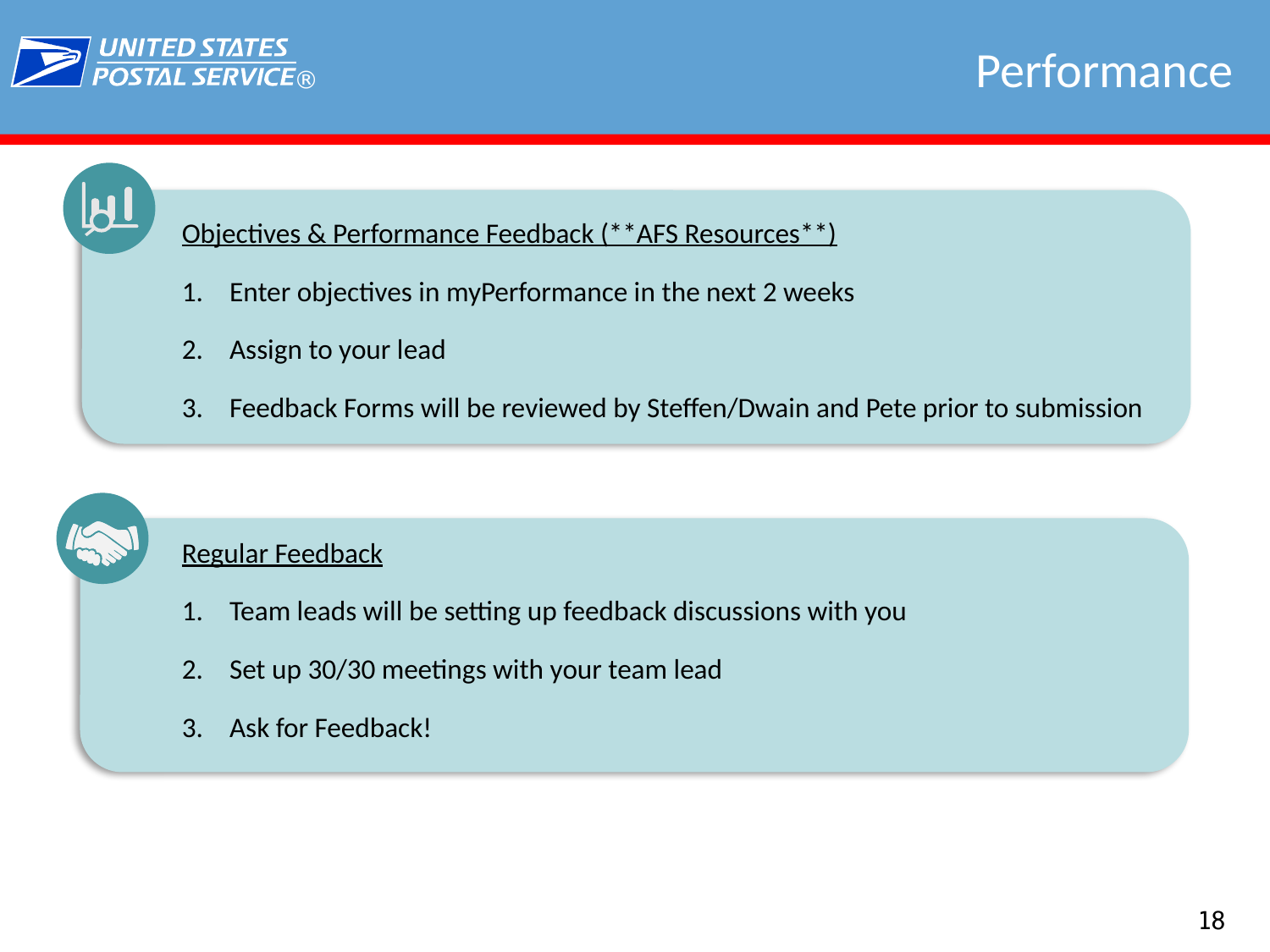

# Performance

Objectives & Performance Feedback (**AFS Resources**)
Enter objectives in myPerformance in the next 2 weeks
Assign to your lead
Feedback Forms will be reviewed by Steffen/Dwain and Pete prior to submission

Regular Feedback
Team leads will be setting up feedback discussions with you
Set up 30/30 meetings with your team lead
Ask for Feedback!